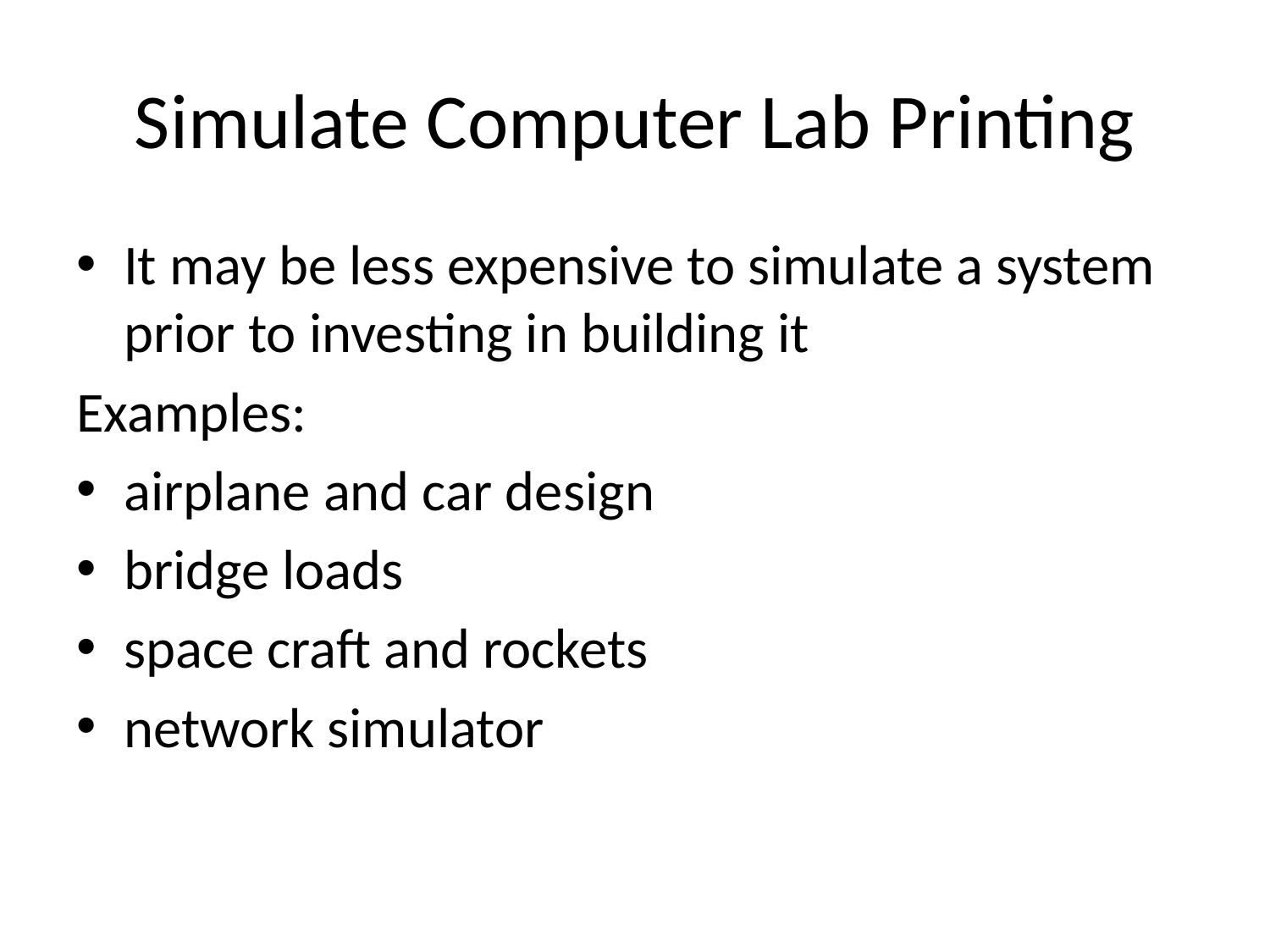

# Simulate Computer Lab Printing
It may be less expensive to simulate a system prior to investing in building it
Examples:
airplane and car design
bridge loads
space craft and rockets
network simulator